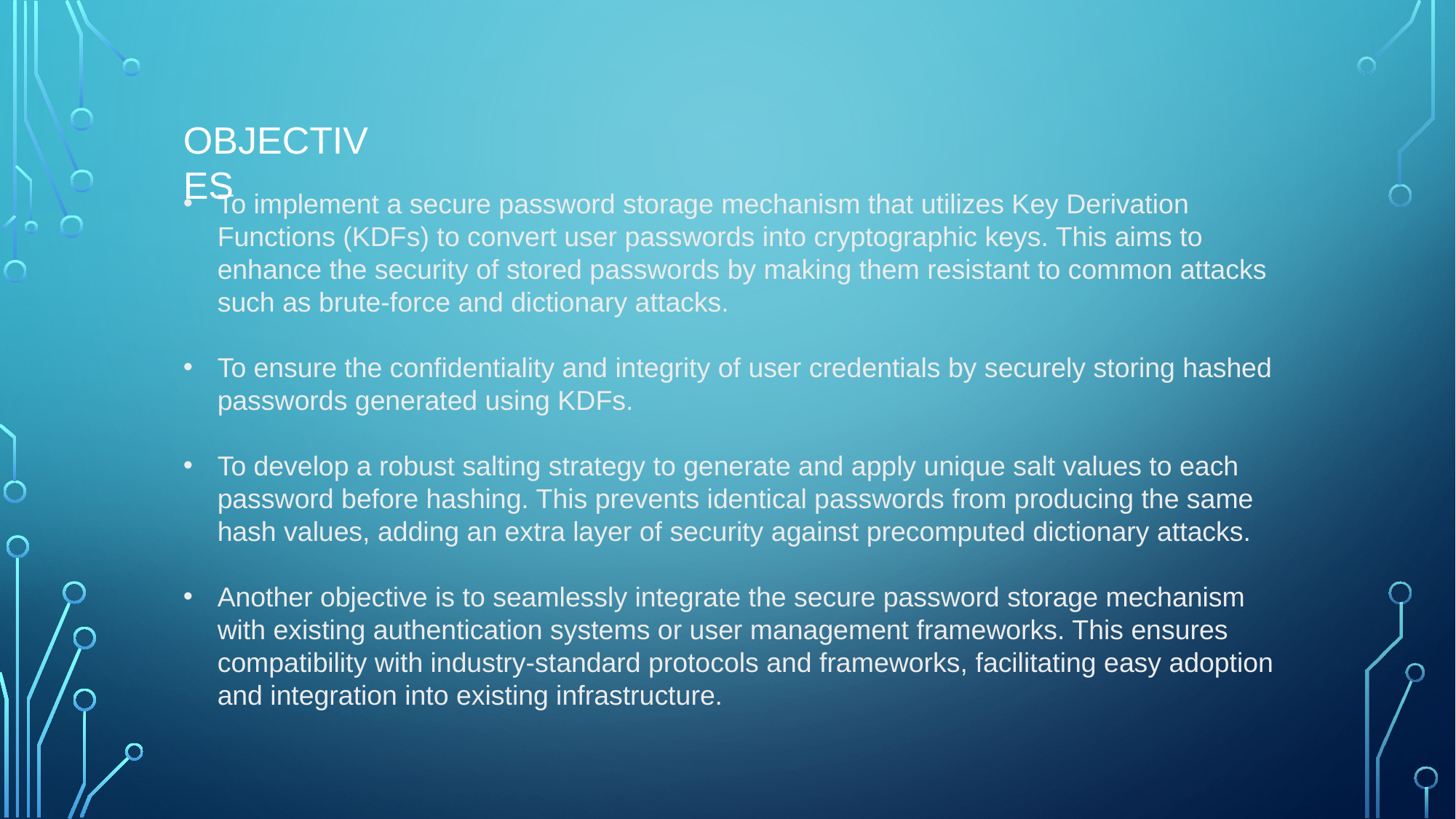

OBJECTIVES
To implement a secure password storage mechanism that utilizes Key Derivation Functions (KDFs) to convert user passwords into cryptographic keys. This aims to enhance the security of stored passwords by making them resistant to common attacks such as brute-force and dictionary attacks.

To ensure the confidentiality and integrity of user credentials by securely storing hashed passwords generated using KDFs.

To develop a robust salting strategy to generate and apply unique salt values to each password before hashing. This prevents identical passwords from producing the same hash values, adding an extra layer of security against precomputed dictionary attacks.

Another objective is to seamlessly integrate the secure password storage mechanism with existing authentication systems or user management frameworks. This ensures compatibility with industry-standard protocols and frameworks, facilitating easy adoption and integration into existing infrastructure.